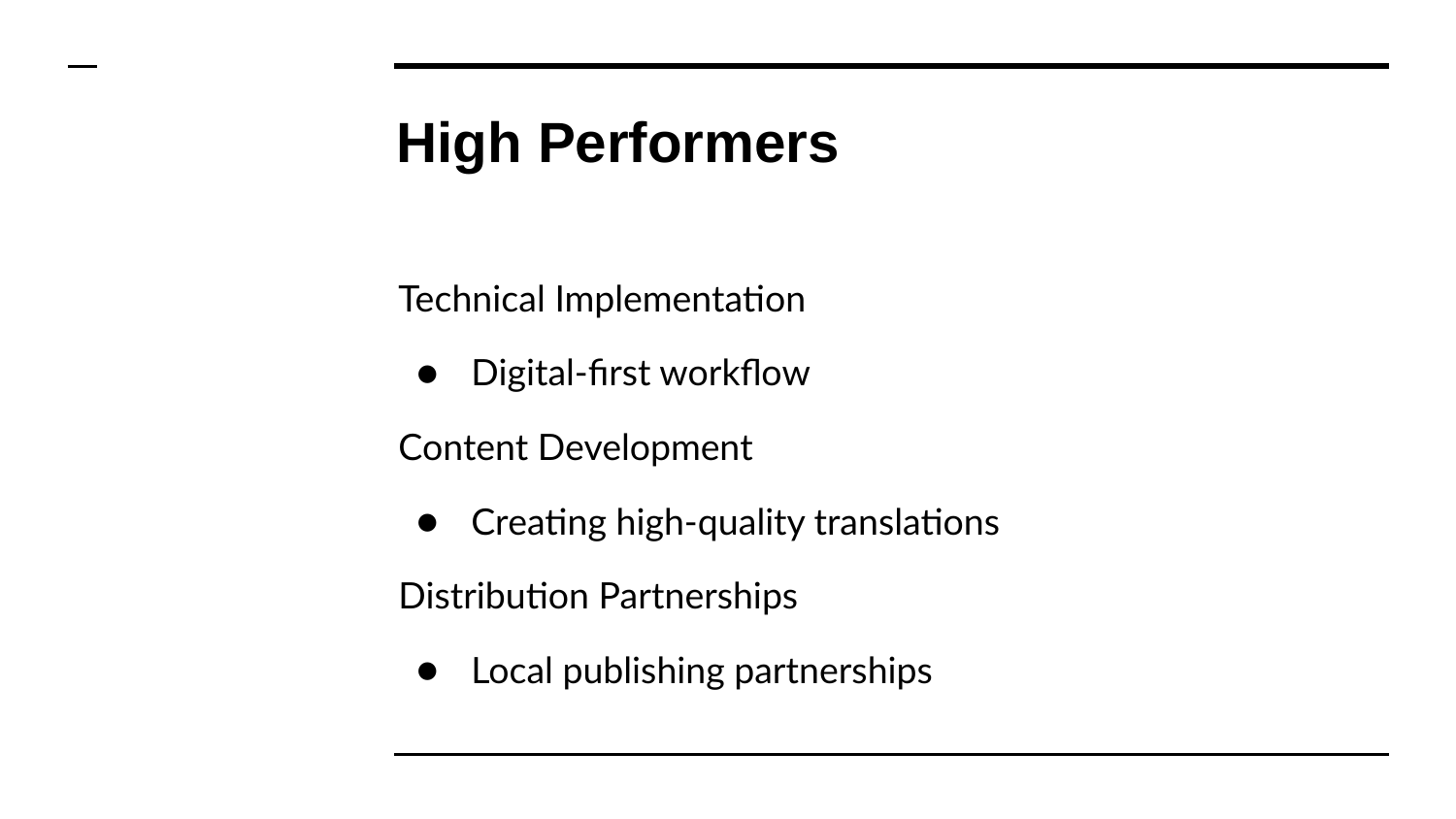

# High Performers
Technical Implementation
Digital-first workflow
Content Development
Creating high-quality translations
Distribution Partnerships
Local publishing partnerships